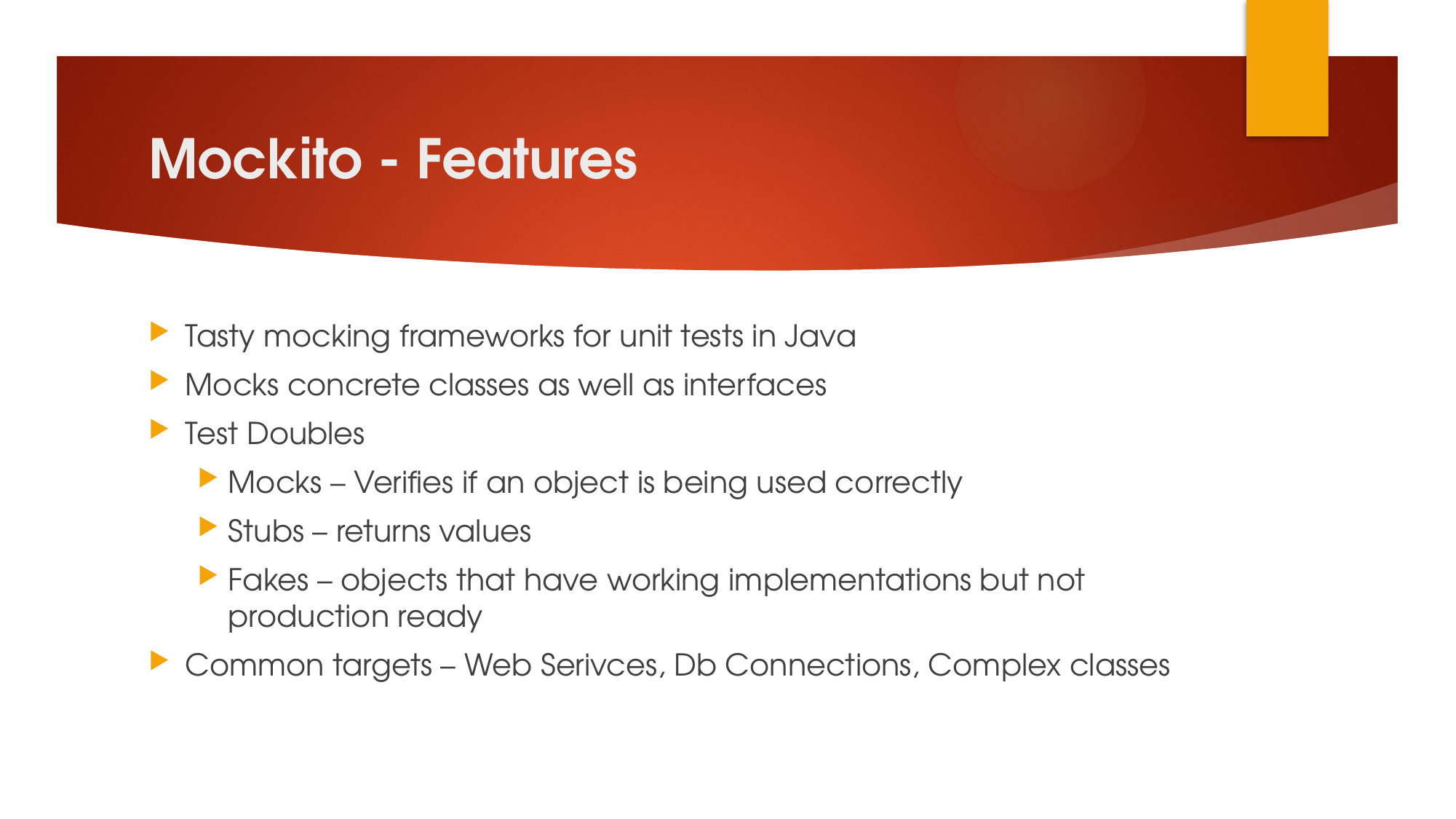

# Mockito - Features
Tasty mocking frameworks for unit tests in Java
Mocks concrete classes as well as interfaces
Test Doubles
Mocks – Verifies if an object is being used correctly
Stubs – returns values
Fakes – objects that have working implementations but not production ready
Common targets – Web Serivces, Db Connections, Complex classes